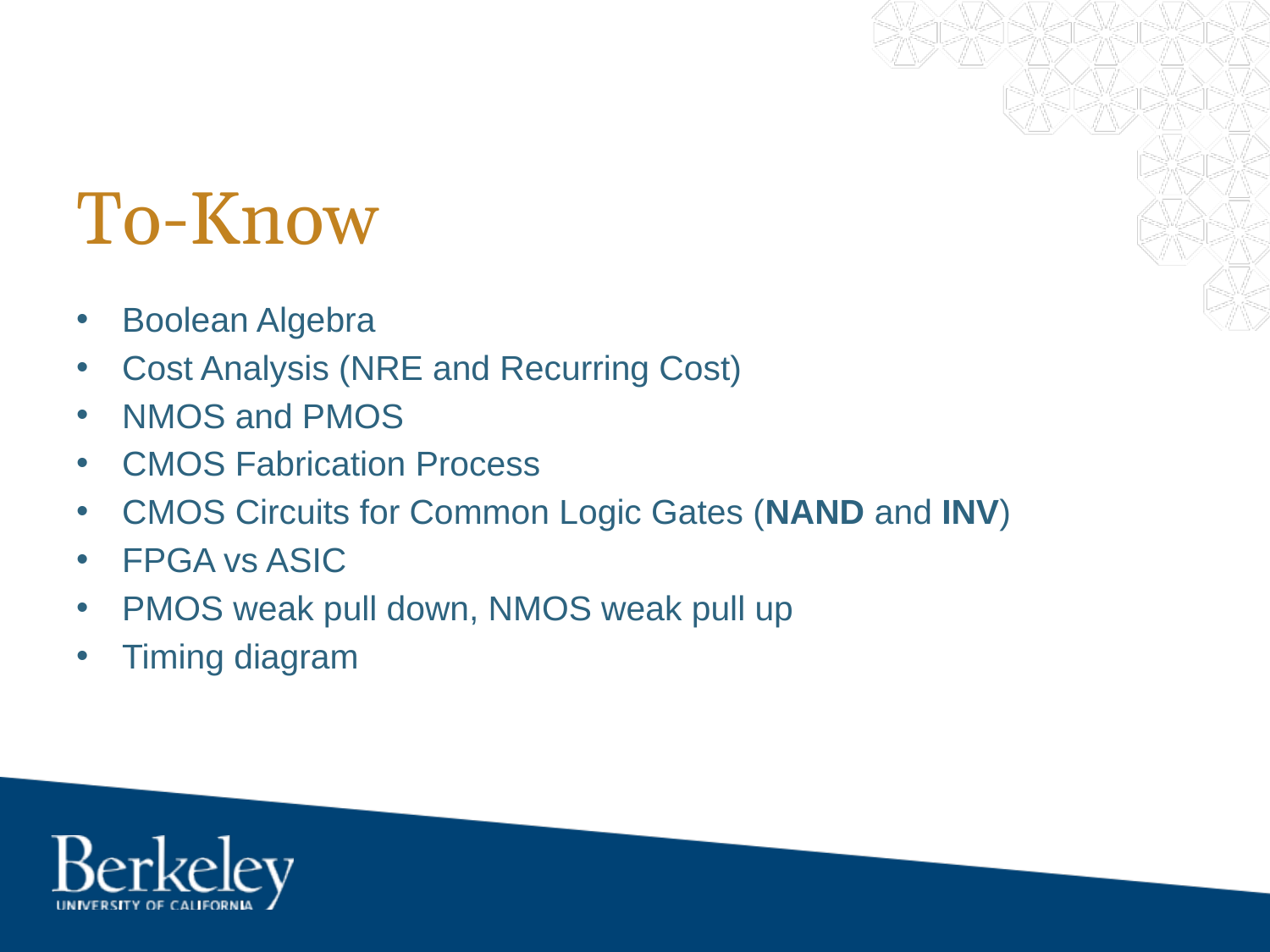

# To-Know
Boolean Algebra
Cost Analysis (NRE and Recurring Cost)
NMOS and PMOS
CMOS Fabrication Process
CMOS Circuits for Common Logic Gates (NAND and INV)
FPGA vs ASIC
PMOS weak pull down, NMOS weak pull up
Timing diagram